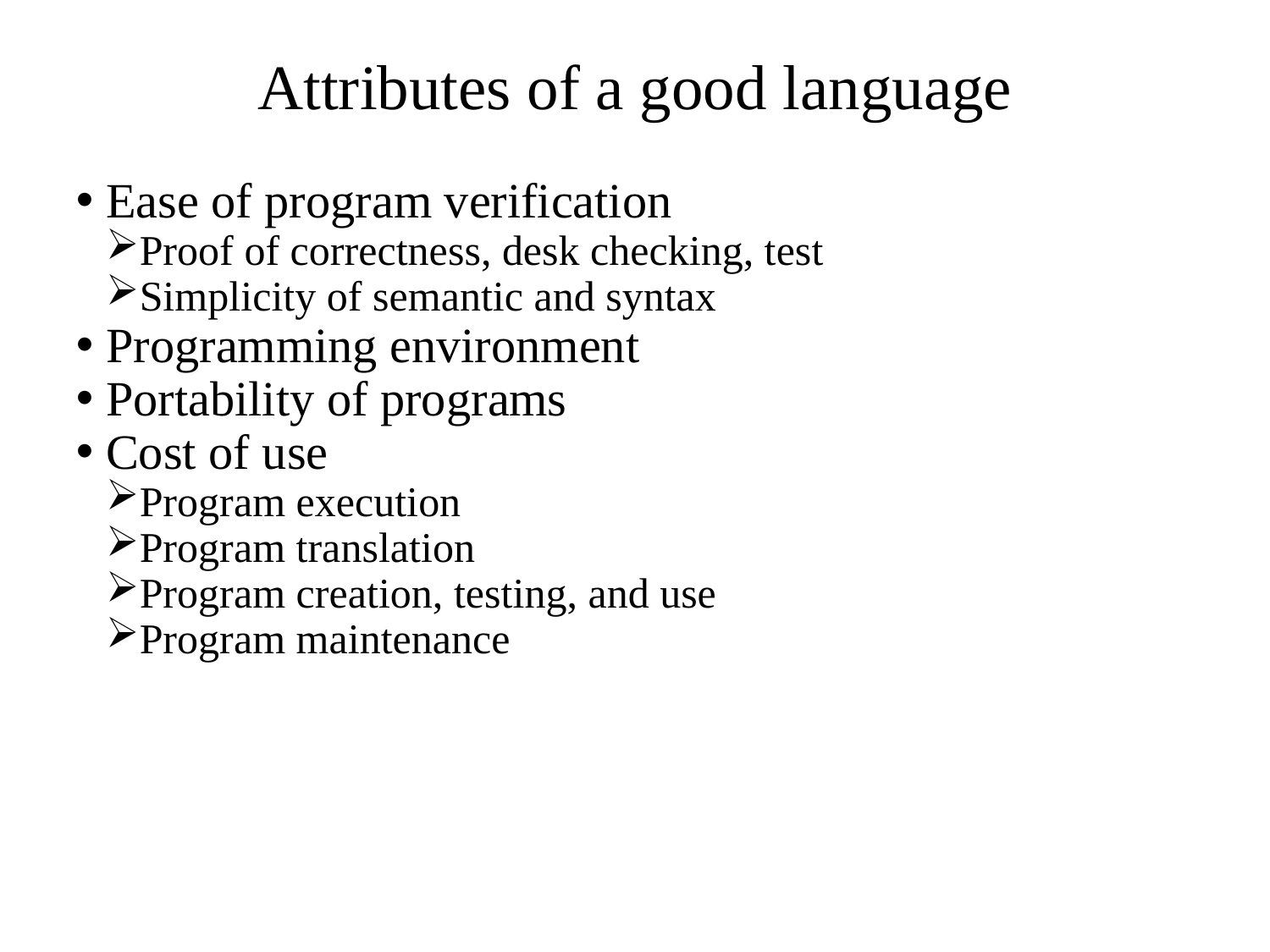

Attributes of a good language
Ease of program verification
Proof of correctness, desk checking, test
Simplicity of semantic and syntax
Programming environment
Portability of programs
Cost of use
Program execution
Program translation
Program creation, testing, and use
Program maintenance